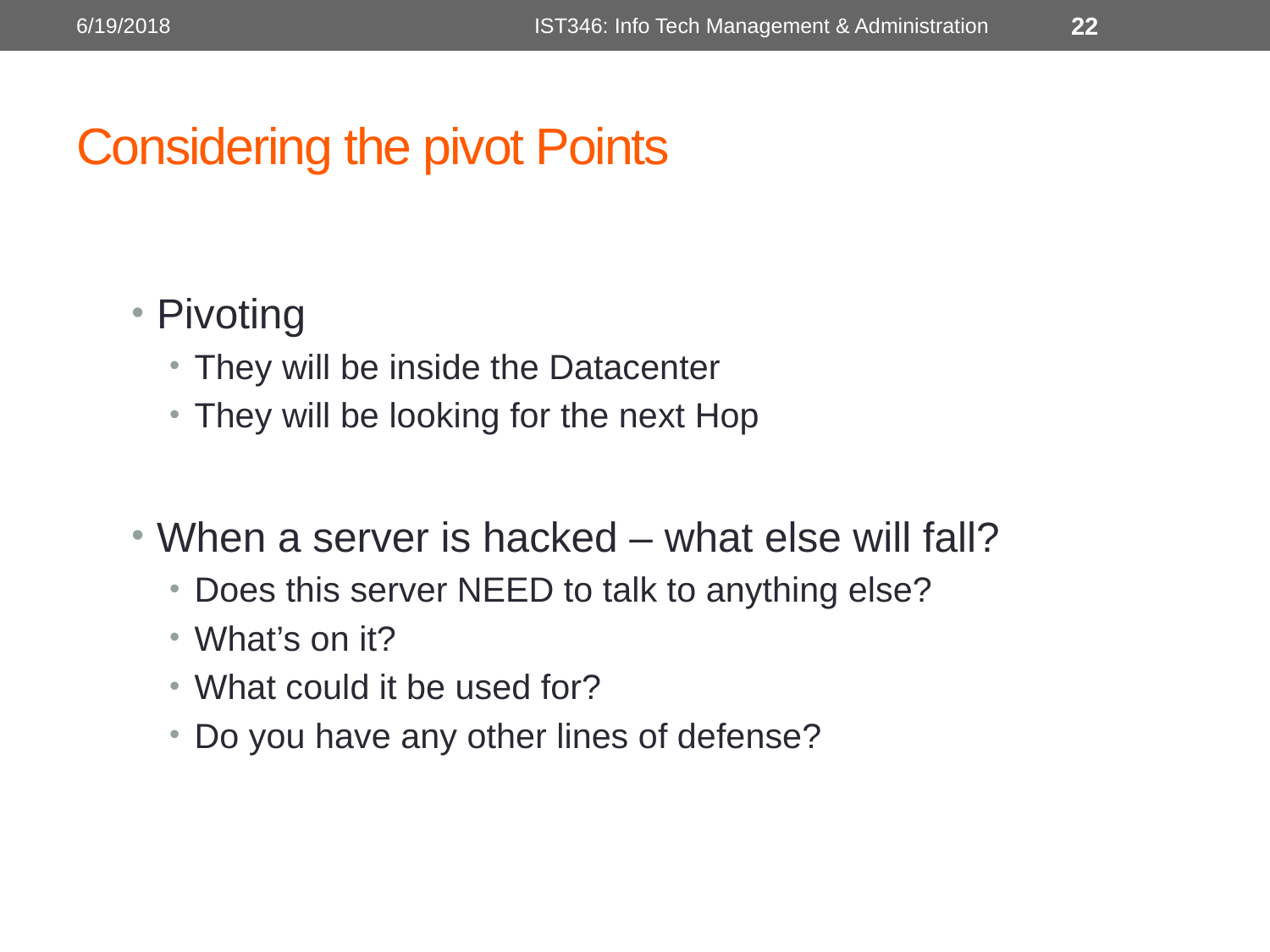

6/19/2018
IST346: Info Tech Management & Administration
22
# Considering the pivot Points

Pivoting
They will be inside the Datacenter
They will be looking for the next Hop

When a server is hacked – what else will fall?
Does this server NEED to talk to anything else?
What’s on it?
What could it be used for?
Do you have any other lines of defense?